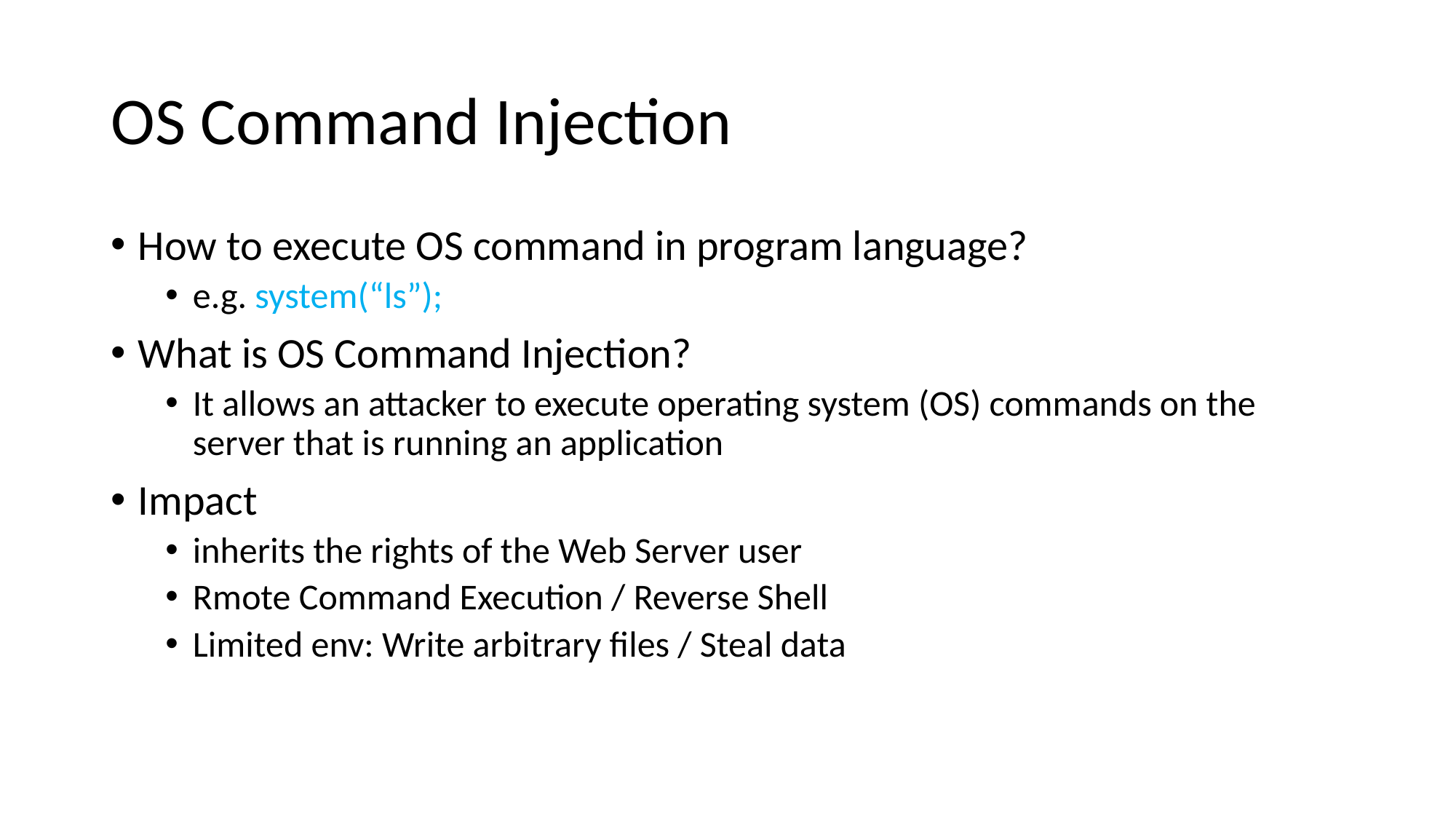

# OS Command Injection
How to execute OS command in program language?
e.g. system(“ls”);
What is OS Command Injection?
It allows an attacker to execute operating system (OS) commands on the server that is running an application
Impact
inherits the rights of the Web Server user
Rmote Command Execution / Reverse Shell
Limited env: Write arbitrary files / Steal data